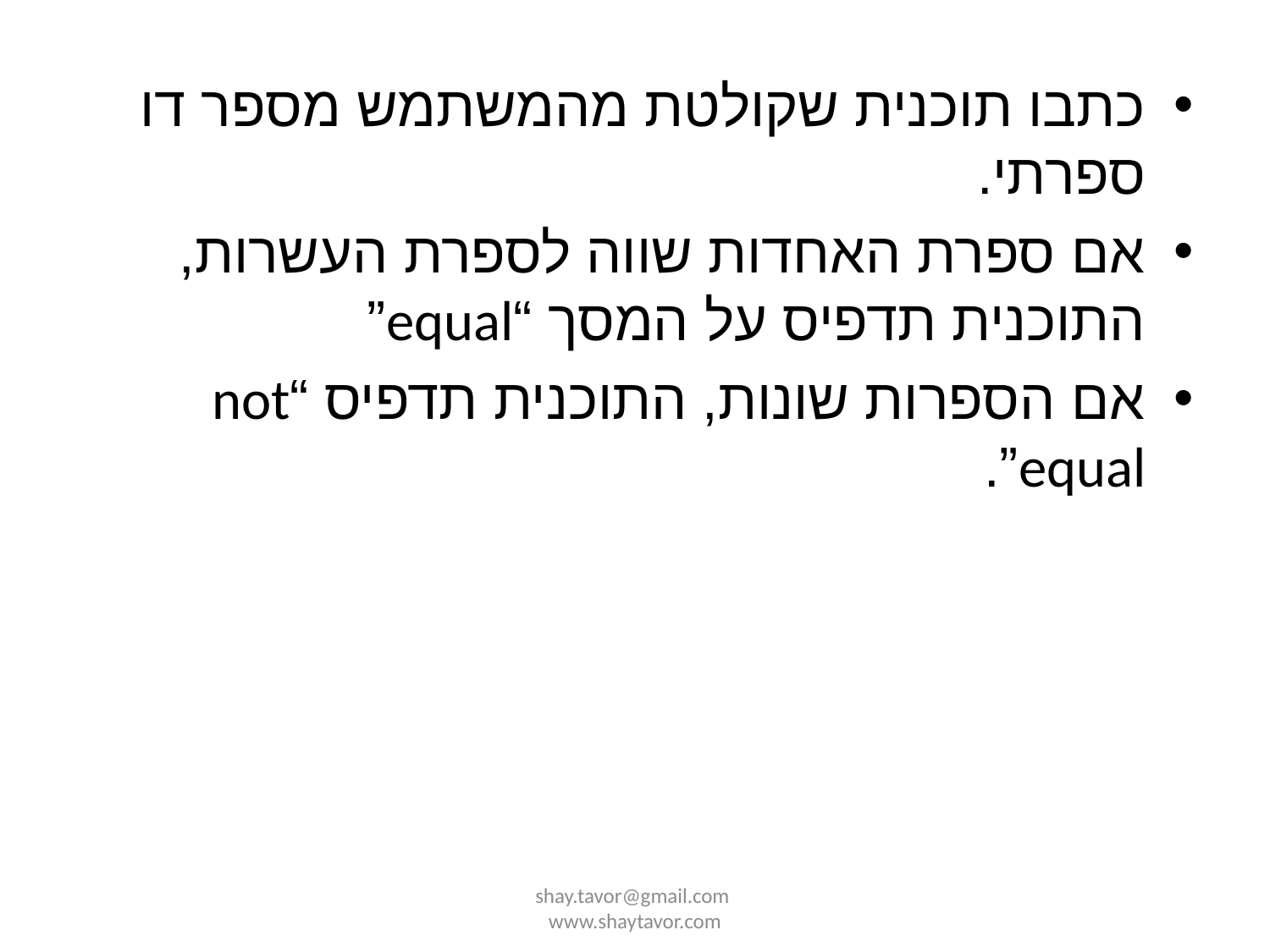

כתבו תוכנית שקולטת מהמשתמש מספר דו ספרתי.
אם ספרת האחדות שווה לספרת העשרות, התוכנית תדפיס על המסך “equal”
אם הספרות שונות, התוכנית תדפיס “not equal”.
shay.tavor@gmail.com  www.shaytavor.com